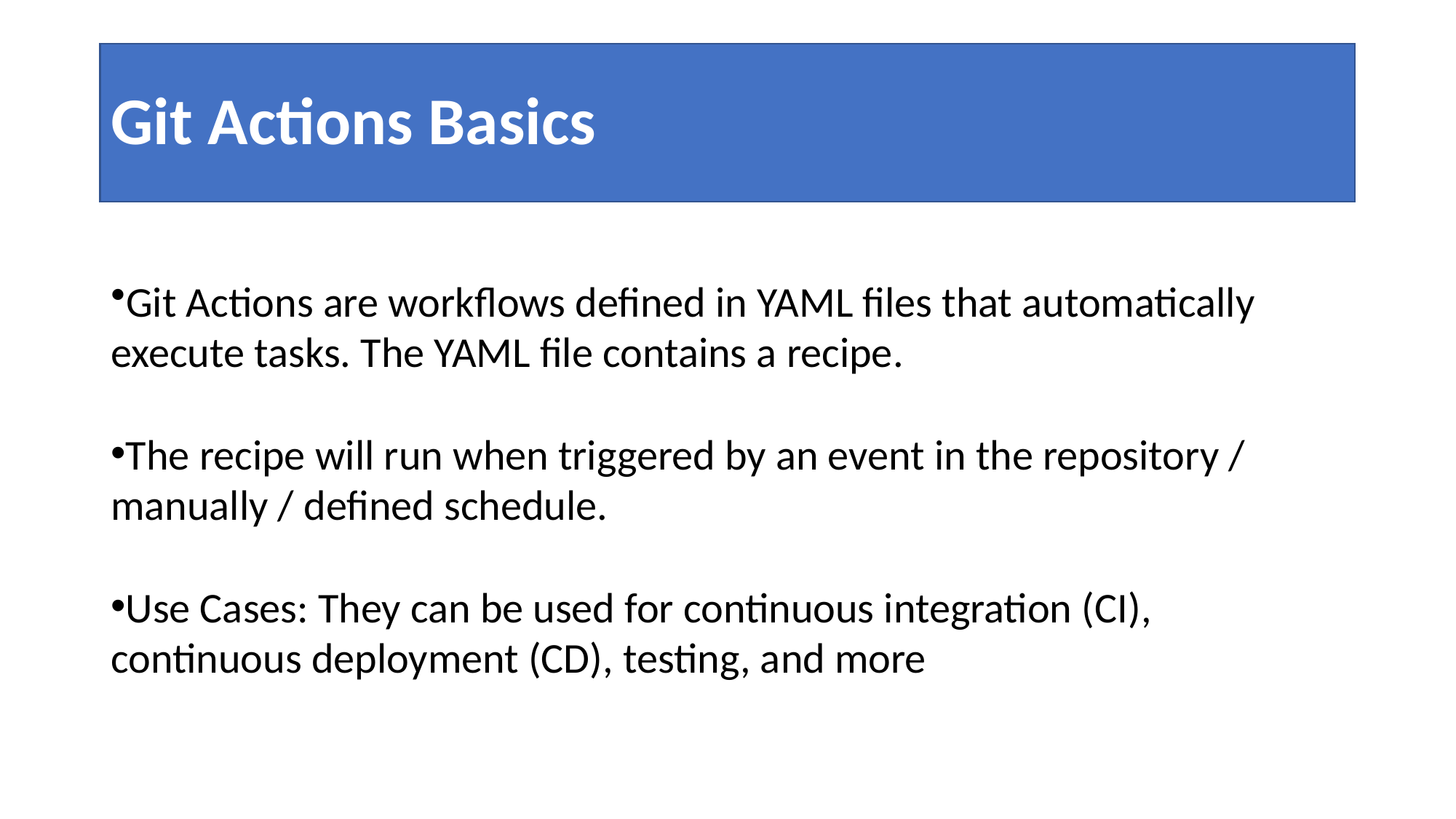

# Git Actions Basics

Git Actions are workflows defined in YAML files that automatically execute tasks. The YAML file contains a recipe.

The recipe will run when triggered by an event in the repository / manually / defined schedule.

Use Cases: They can be used for continuous integration (CI), continuous deployment (CD), testing, and more